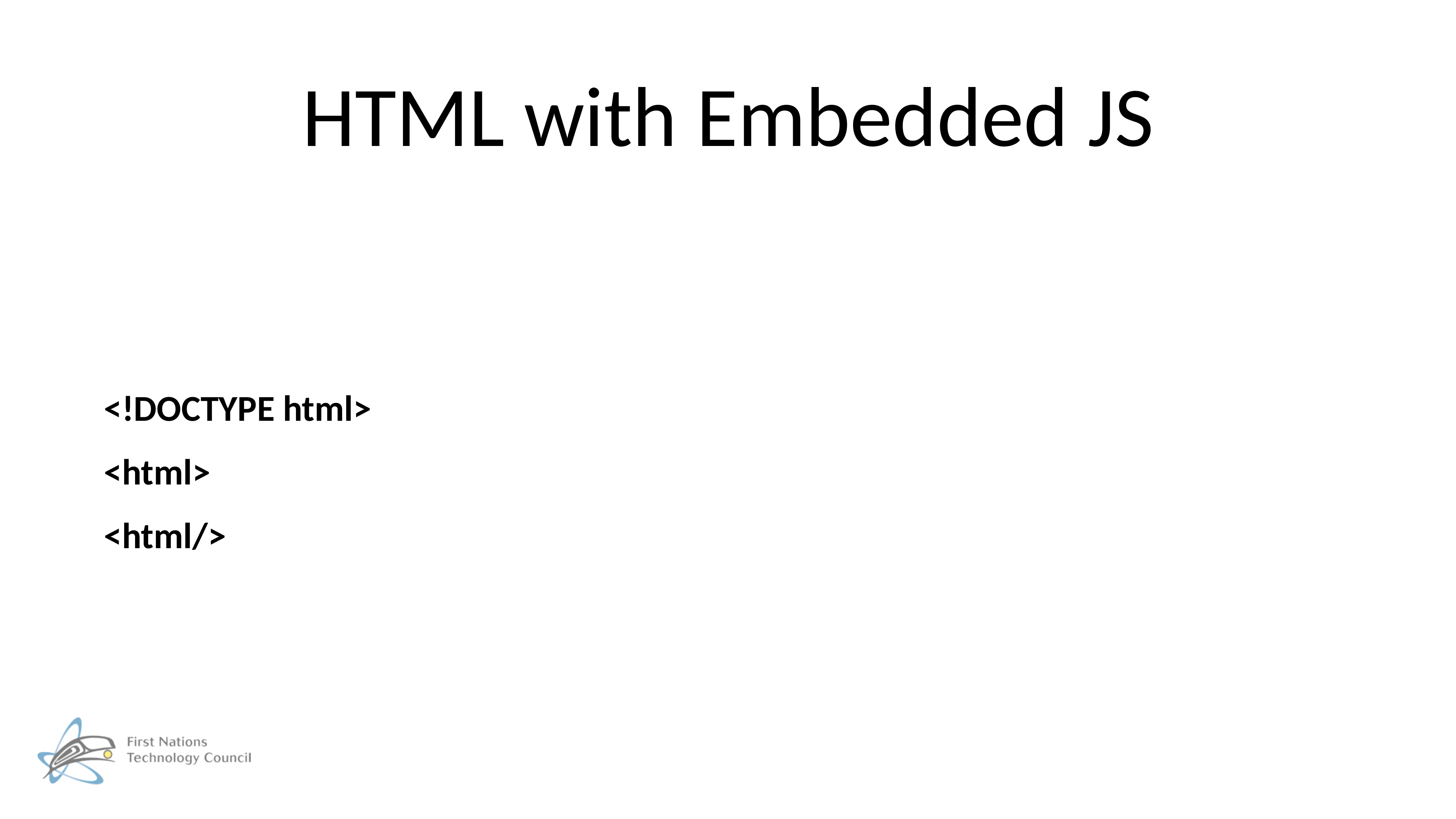

# HTML with Embedded JS
<!DOCTYPE html>
<html>
<html/>